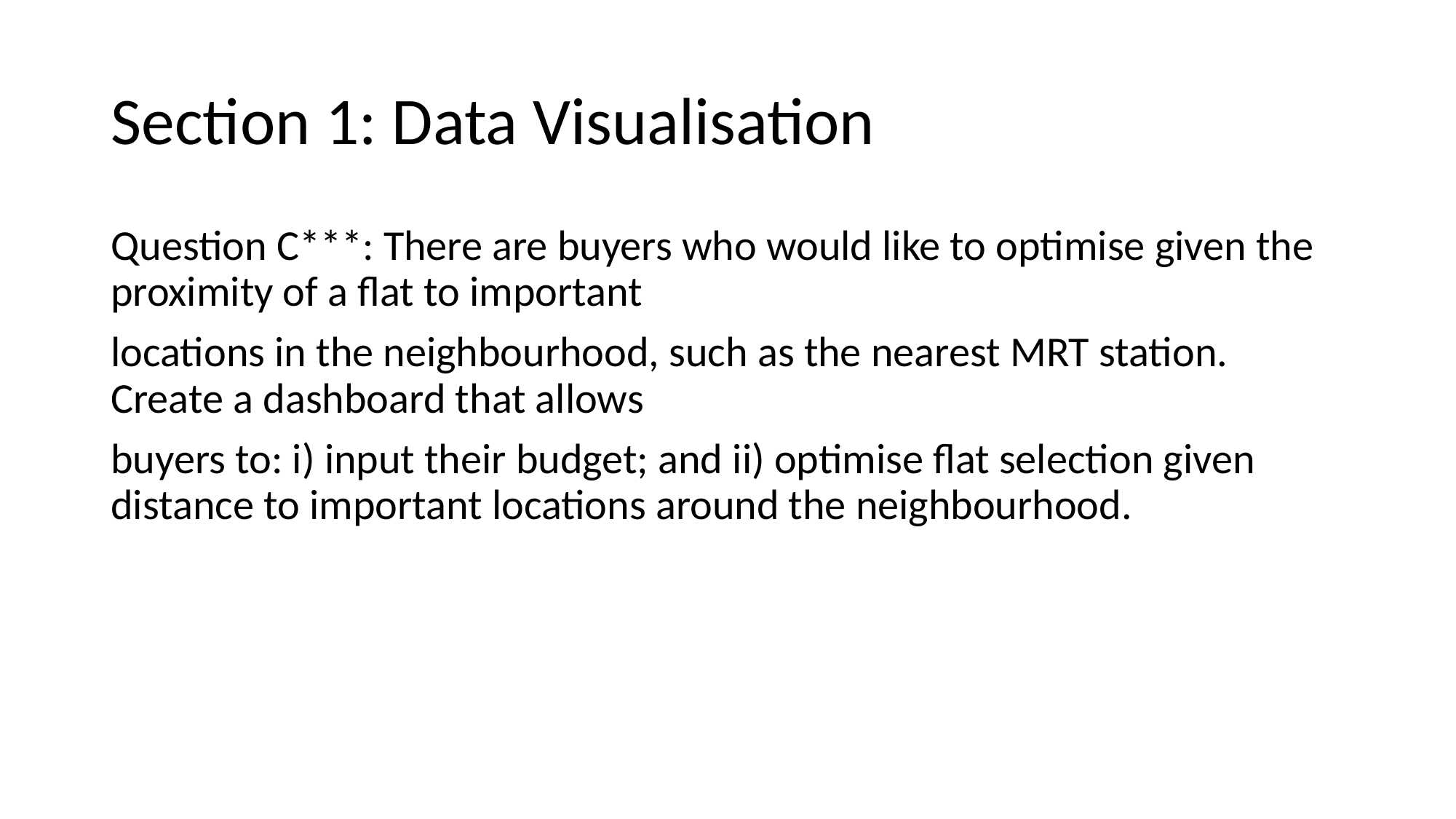

# Section 1: Data Visualisation
Question C***: There are buyers who would like to optimise given the proximity of a flat to important
locations in the neighbourhood, such as the nearest MRT station. Create a dashboard that allows
buyers to: i) input their budget; and ii) optimise flat selection given distance to important locations around the neighbourhood.